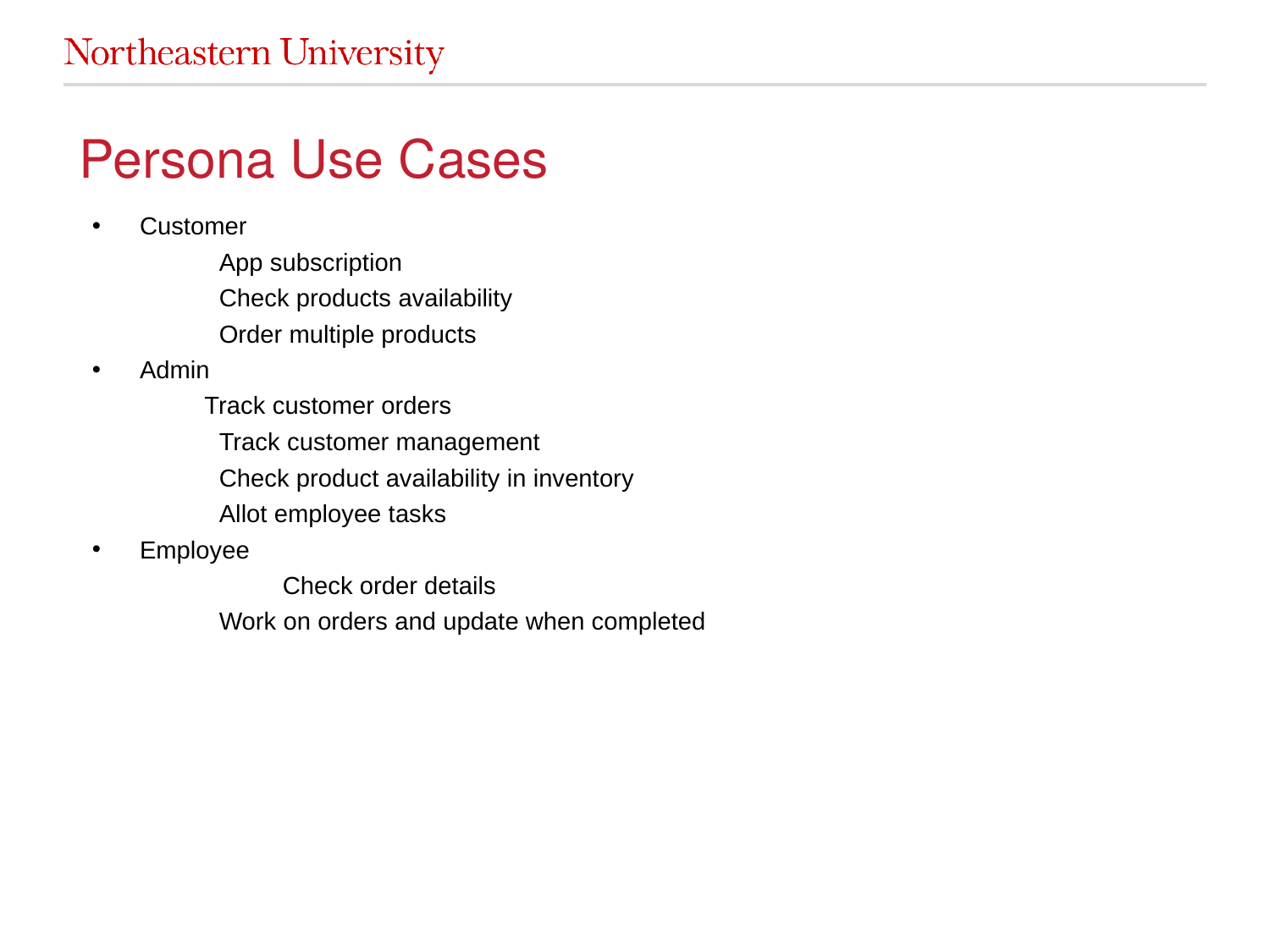

# Persona Use Cases
Customer
	App subscription
	Check products availability
	Order multiple products
Admin
       Track customer orders
	Track customer management
	Check product availability in inventory
	Allot employee tasks
Employee
	Check order details
	Work on orders and update when completed